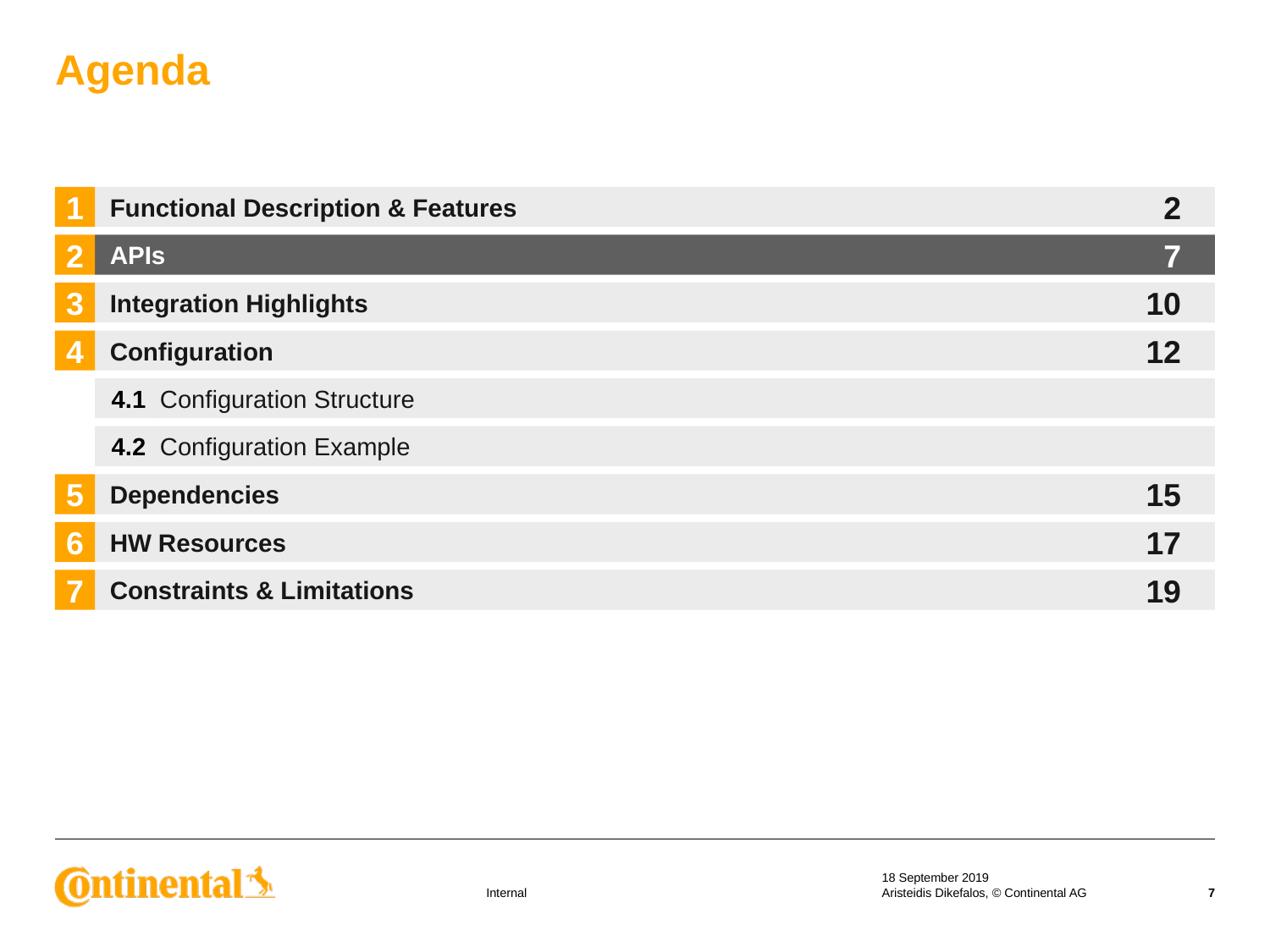

Agenda
1
Functional Description & Features
2
2
APIs
7
3
Integration Highlights
10
4
Configuration
12
4.1
Configuration Structure
4.2
Configuration Example
5
Dependencies
15
6
HW Resources
17
7
Constraints & Limitations
19
18 September 2019
Aristeidis Dikefalos, © Continental AG
7